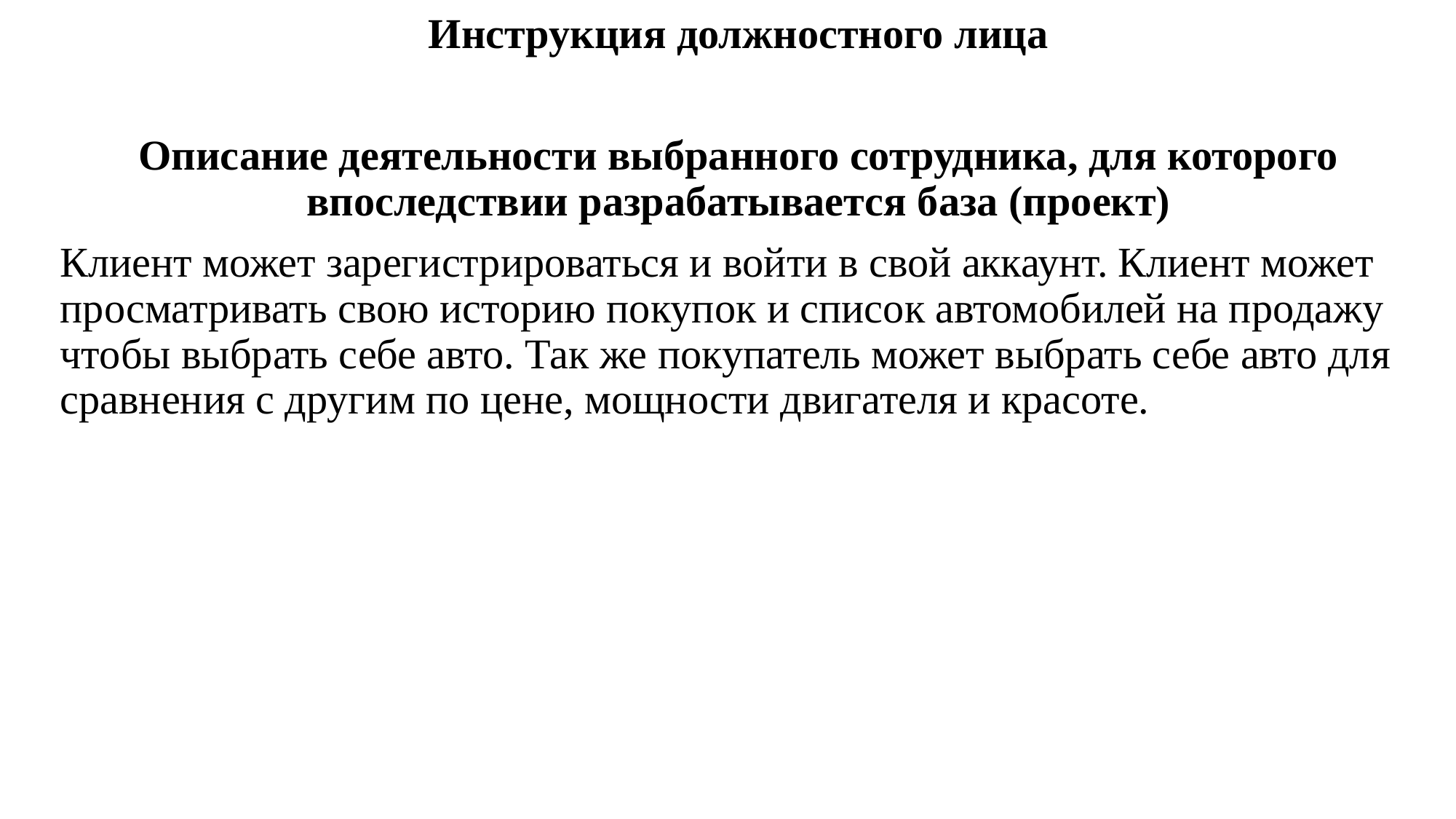

Инструкция должностного лица

Описание деятельности выбранного сотрудника, для которого впоследствии разрабатывается база (проект)
Клиент может зарегистрироваться и войти в свой аккаунт. Клиент может просматривать свою историю покупок и список автомобилей на продажу чтобы выбрать себе авто. Так же покупатель может выбрать себе авто для сравнения с другим по цене, мощности двигателя и красоте.